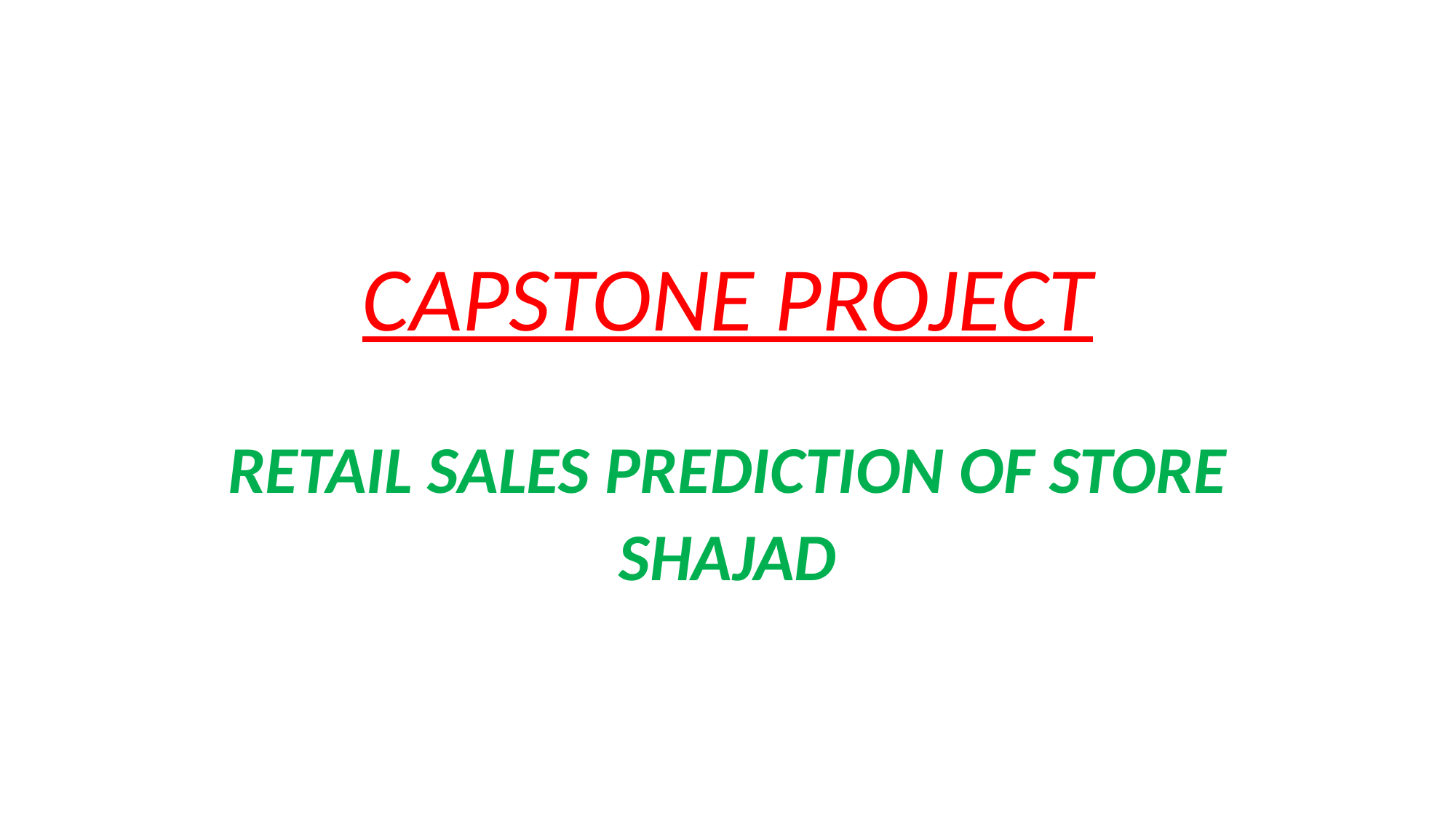

# CAPSTONE PROJECT
RETAIL SALES PREDICTION OF STORE
SHAJAD